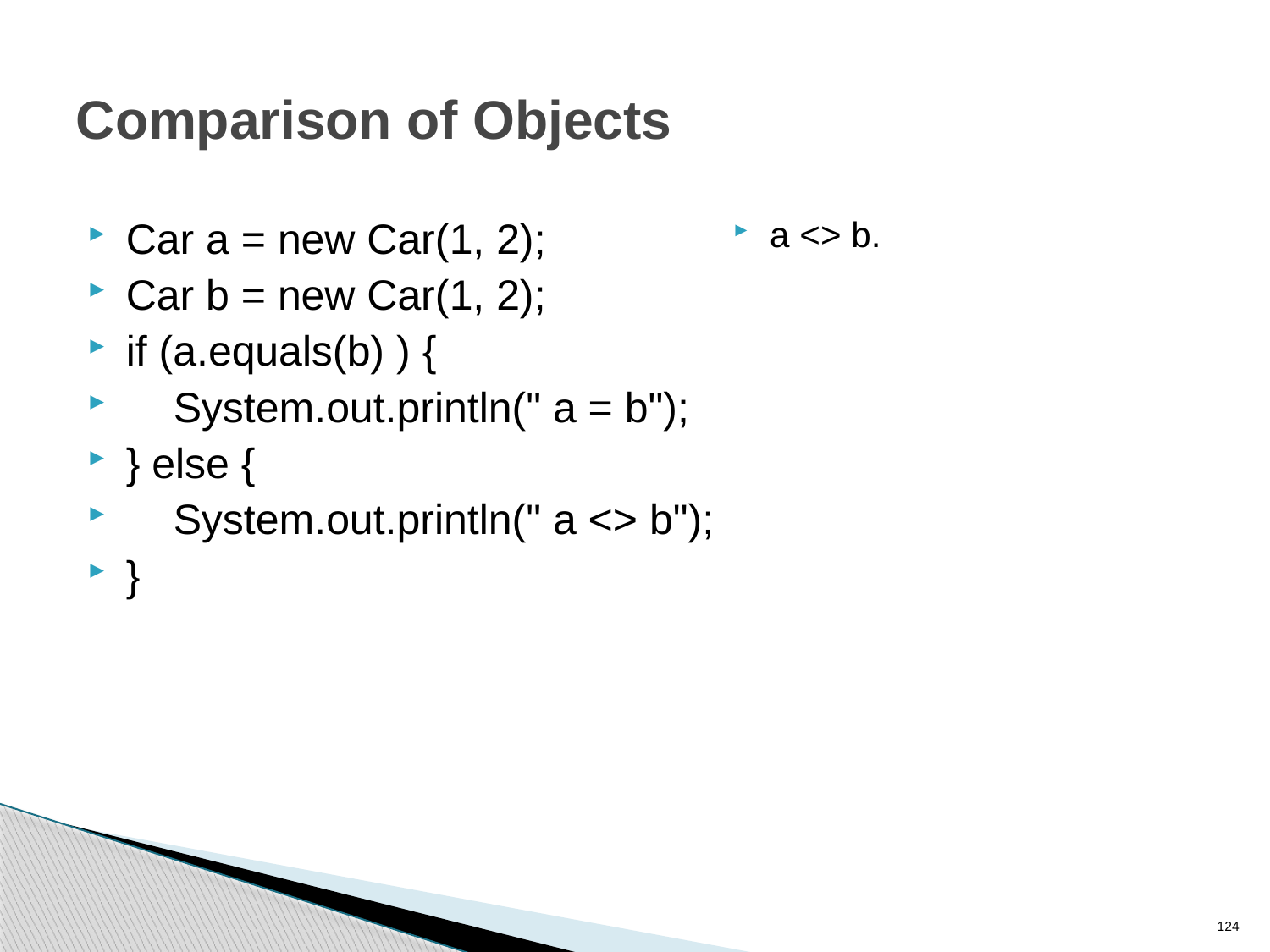

# Comparison of Objects
 Car a = new Car(1, 2);
 Car b = new Car(1, 2);
 if (a.equals(b) ) {
     System.out.println(" a = b");
 } else {
     System.out.println(" a <> b");
 }

 a <> b.

124